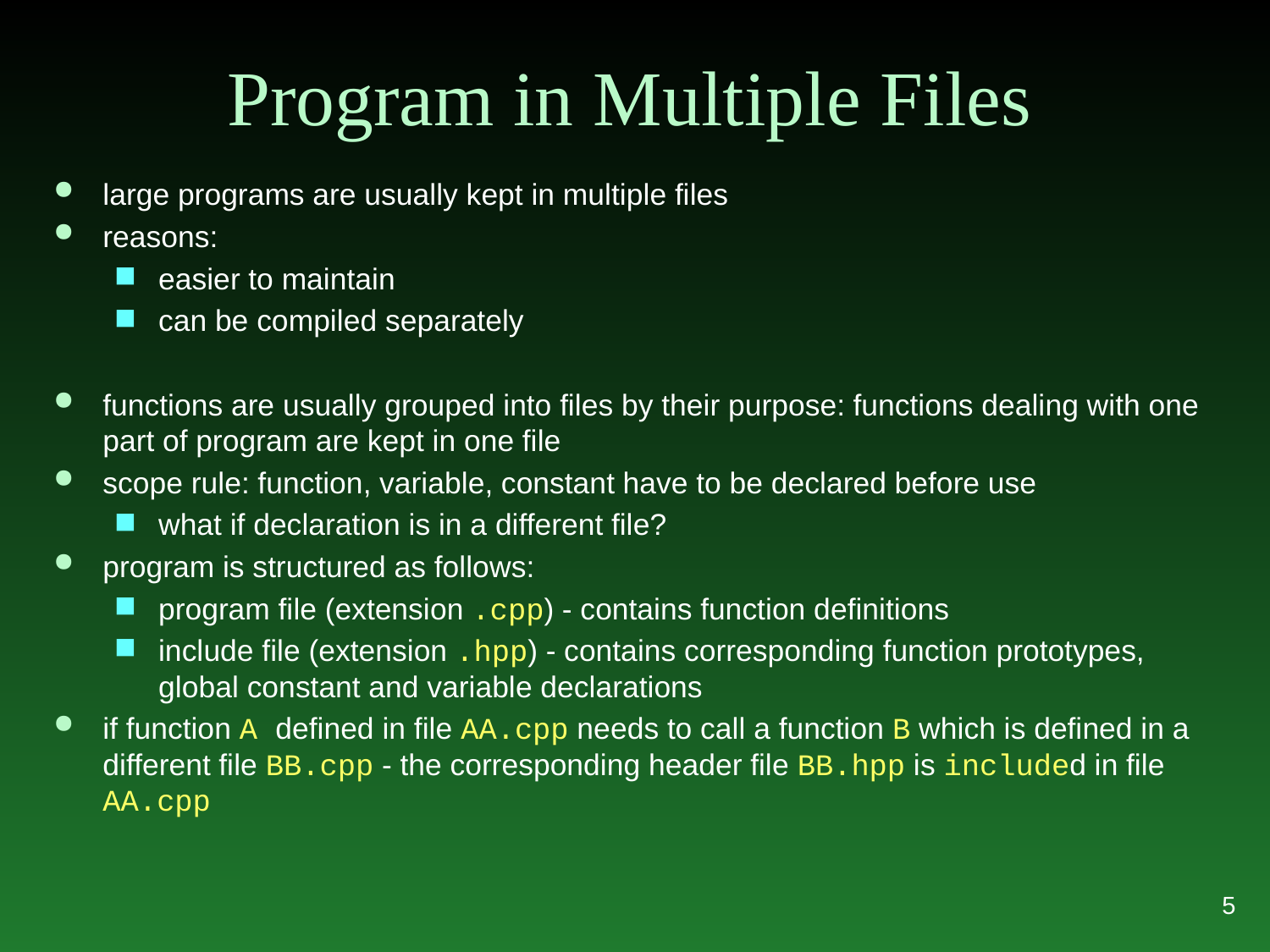

# Program in Multiple Files
large programs are usually kept in multiple files
reasons:
easier to maintain
can be compiled separately

functions are usually grouped into files by their purpose: functions dealing with one part of program are kept in one file
scope rule: function, variable, constant have to be declared before use
what if declaration is in a different file?
program is structured as follows:
program file (extension .cpp) - contains function definitions
include file (extension .hpp) - contains corresponding function prototypes, global constant and variable declarations
if function A defined in file AA.cpp needs to call a function B which is defined in a different file BB.cpp - the corresponding header file BB.hpp is included in file AA.cpp
5